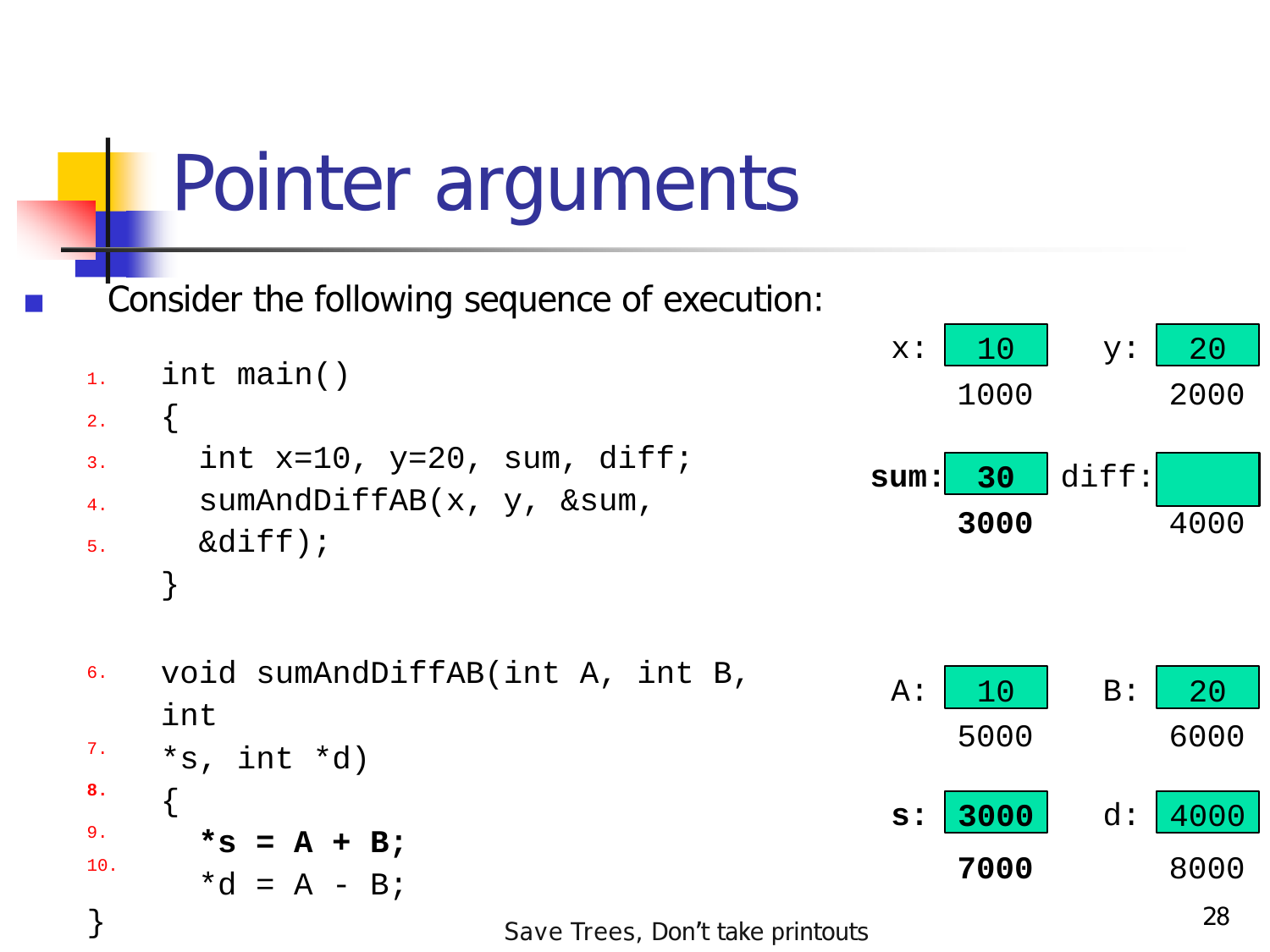

# Pointer arguments
Consider the following sequence of execution:
10
20
x:
y:
int main()
{
int x=10, y=20, sum, diff;  sumAndDiffAB(x, y, &sum, &diff);
}
1.
1000
2000
2.
3.
30

diff:
sum:
4.
4000
3000
5.
void sumAndDiffAB(int A, int B, int
*s, int *d)
{
*s = A + B;
*d = A - B;
6.
10
20
A:
B:
5000
6000
7.
8.
3000
4000
s:
d:
9.
7000
8000
28
10.	}
Save Trees, Don’t take printouts